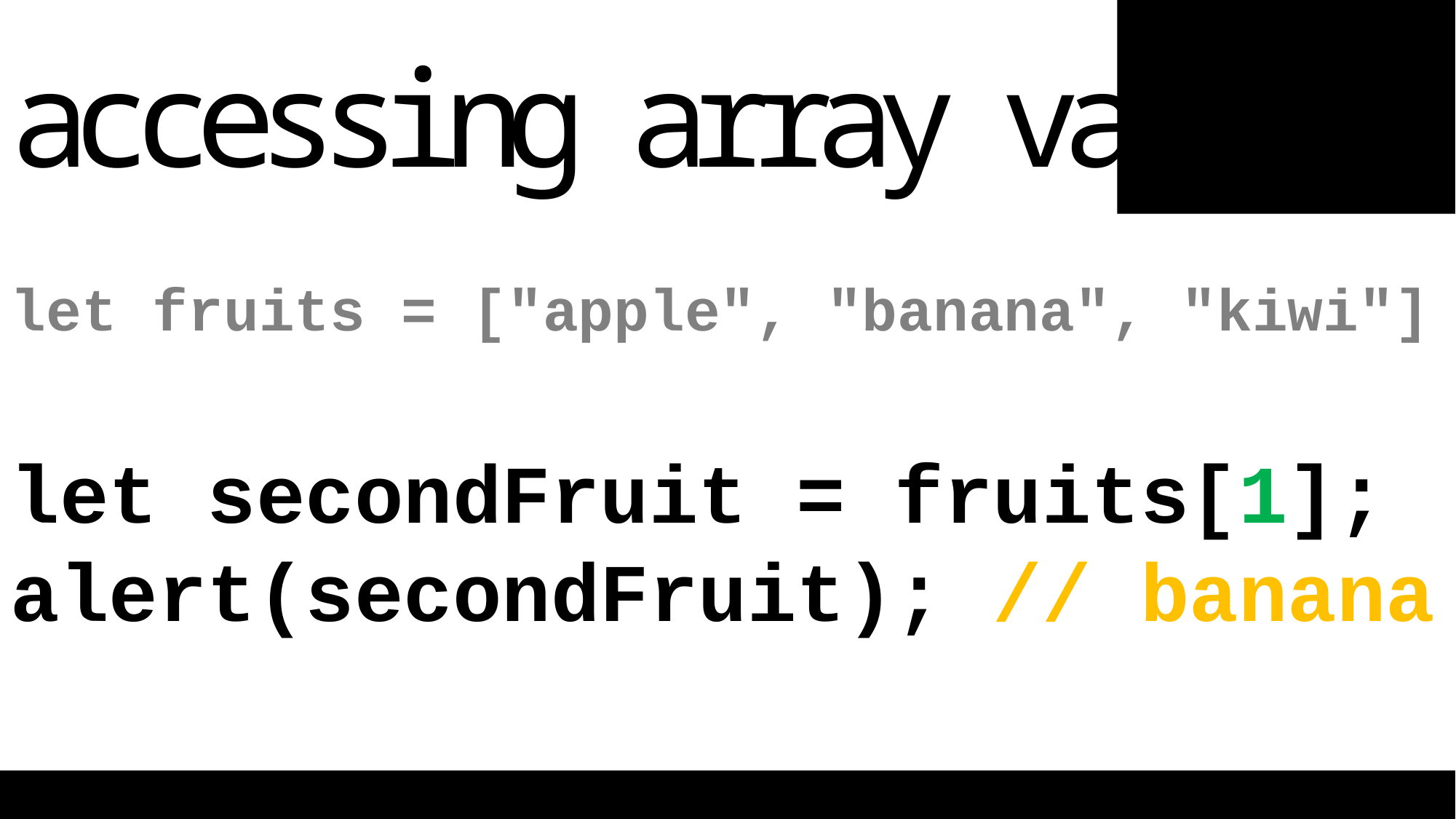

accessing array values

let fruits = ["apple", "banana", "kiwi"]

let secondFruit = fruits[1];
alert(secondFruit); // banana